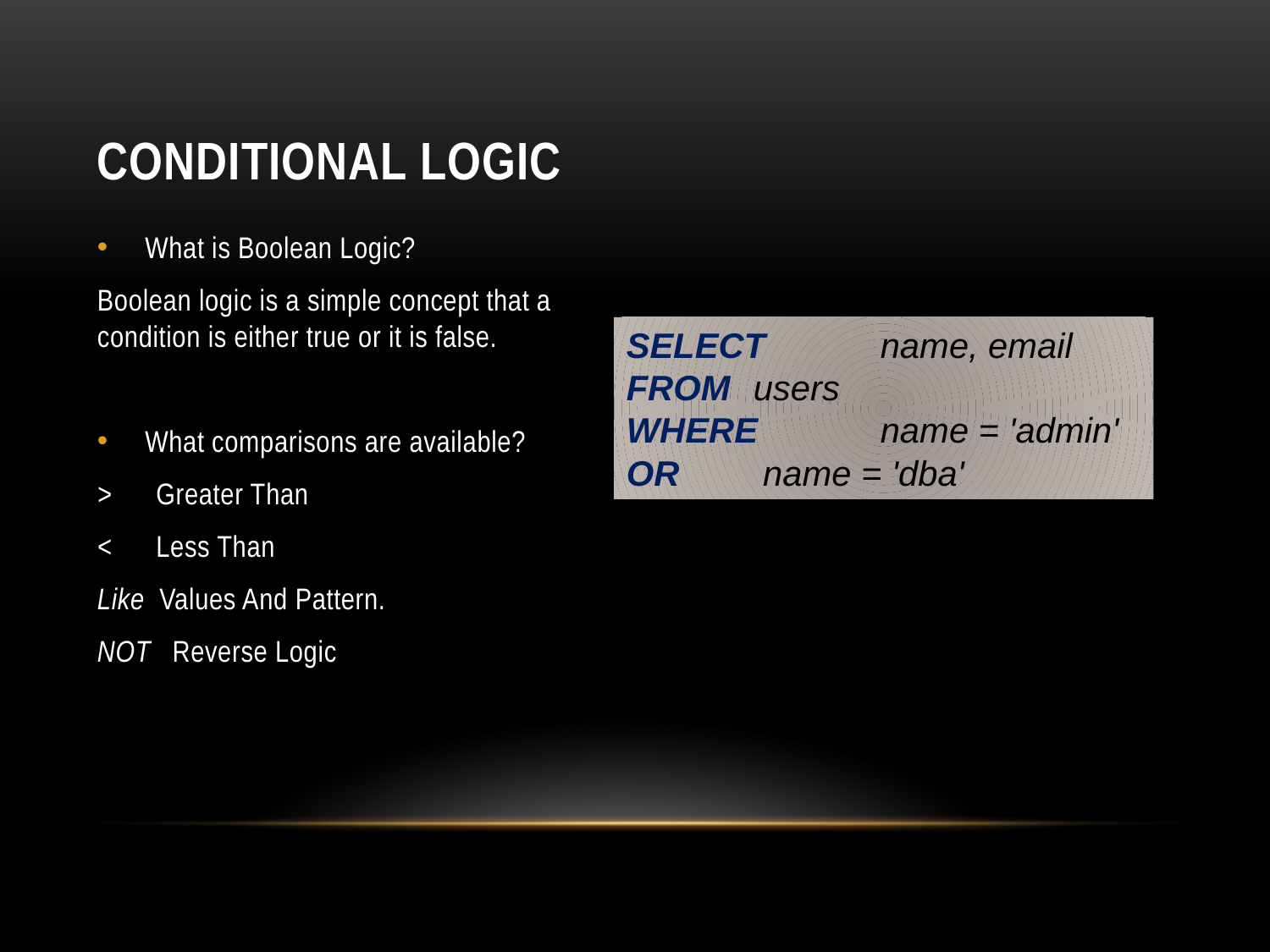

# Conditional Logic
What is Boolean Logic?
Boolean logic is a simple concept that a condition is either true or it is false.

What comparisons are available?
>      Greater Than
<      Less Than
Like  Values And Pattern.
NOT   Reverse Logic

SELECT 	name, email
FROM 	users
WHERE 	name = 'admin'
OR	 name = 'dba'